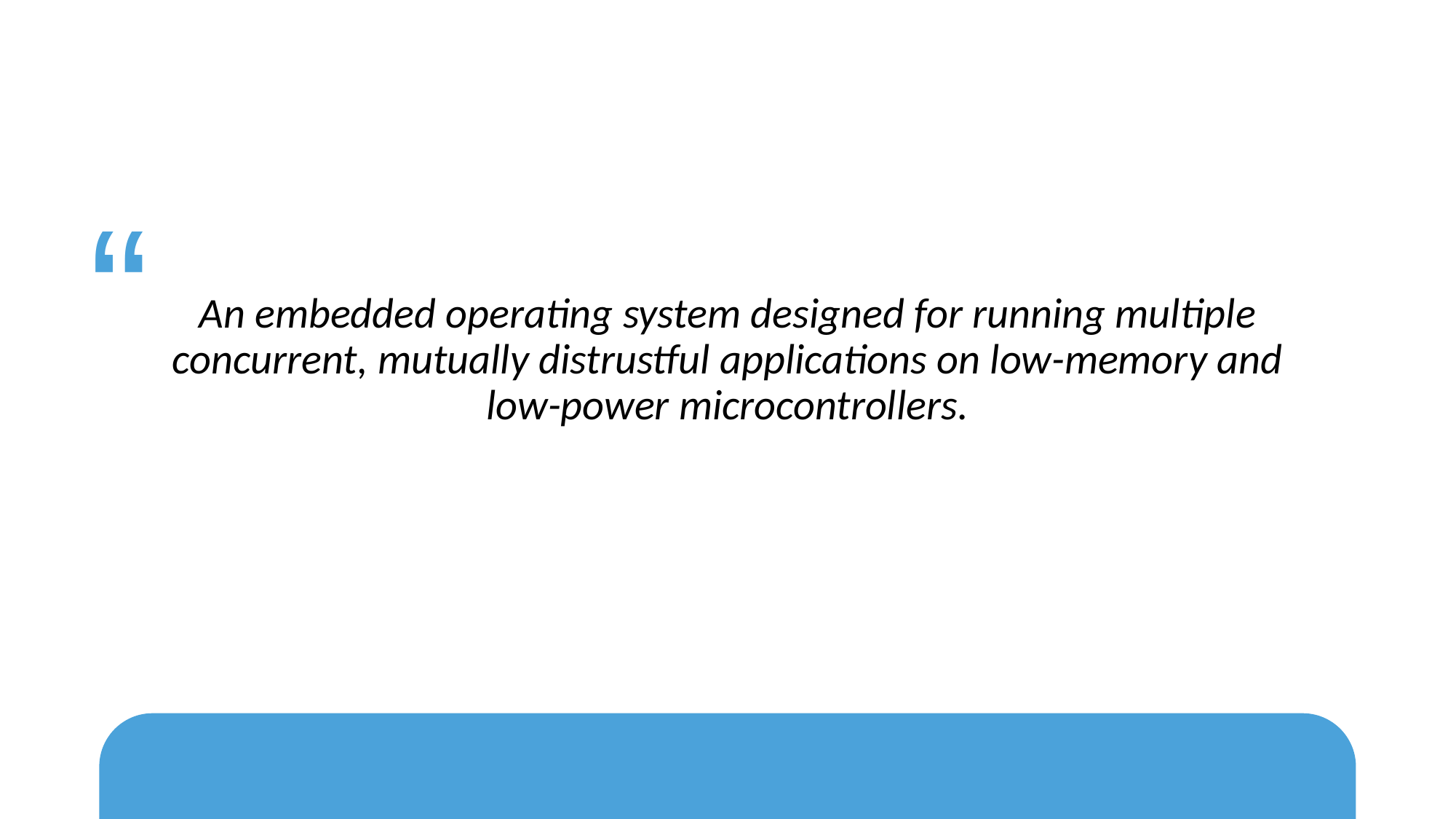

“
An embedded operating system designed for running multiple concurrent, mutually distrustful applications on low-memory and low-power microcontrollers.